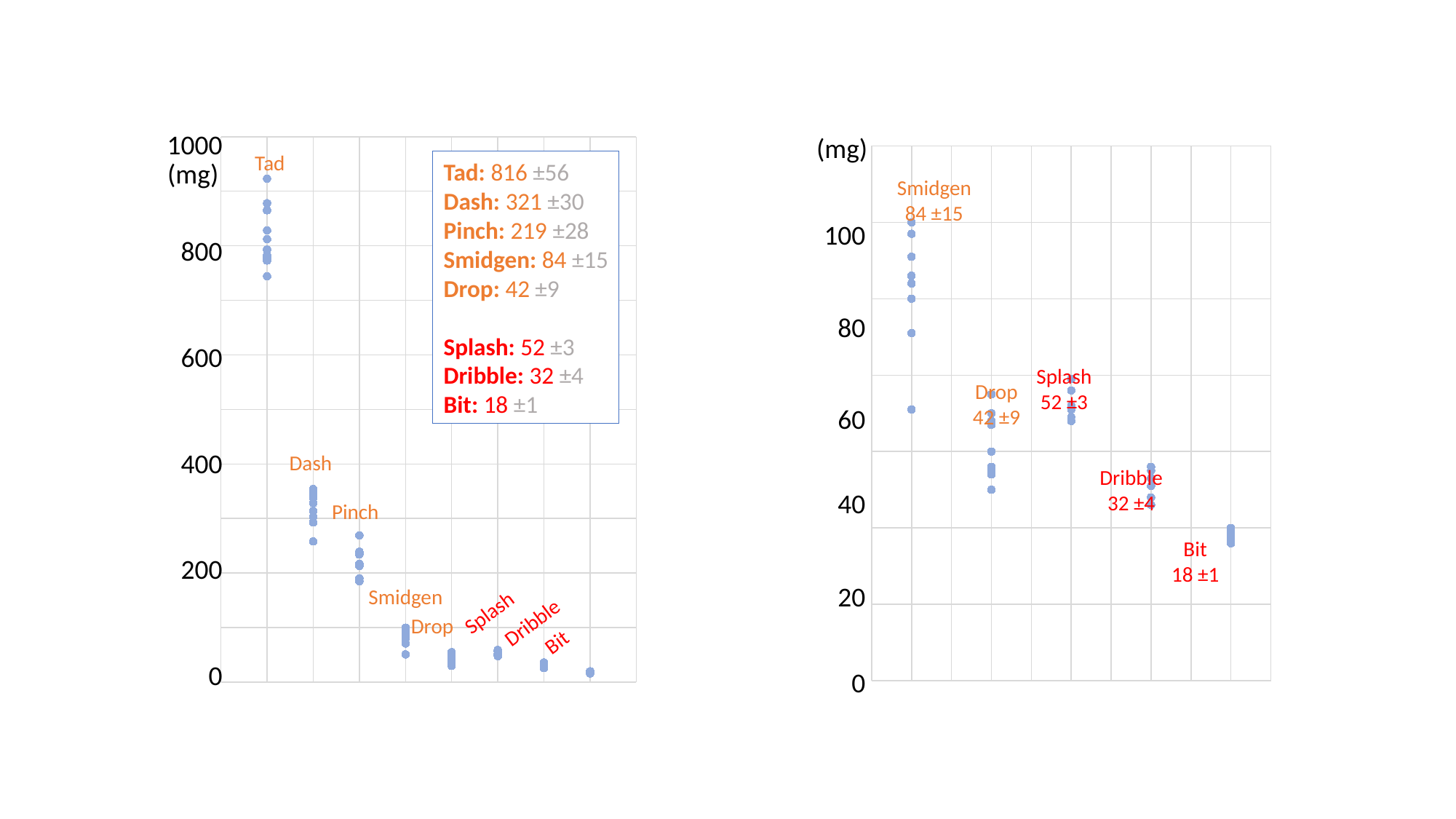

### Chart

| Category |  |  |  |  |  |  |  |  |  |  |
|---|---|---|---|---|---|---|---|---|---|---|
1000

### Chart

| Category |  |  |  |  |  |  |  |  |  |  |
|---|---|---|---|---|---|---|---|---|---|---|
(mg)
Tad
(mg)
Tad: 816 ±56
Dash: 321 ±30
Pinch: 219 ±28
Smidgen: 84 ±15
Drop: 42 ±9

Splash: 52 ±3
Dribble: 32 ±4
Bit: 18 ±1
Smidgen
84 ±15
100
800
80
600
Splash
52 ±3
Drop
42 ±9
60
400
Dash
Dribble
32 ±4
40
Pinch
Bit
18 ±1
200
20
Smidgen
Splash
Dribble
Drop
Bit
0
0